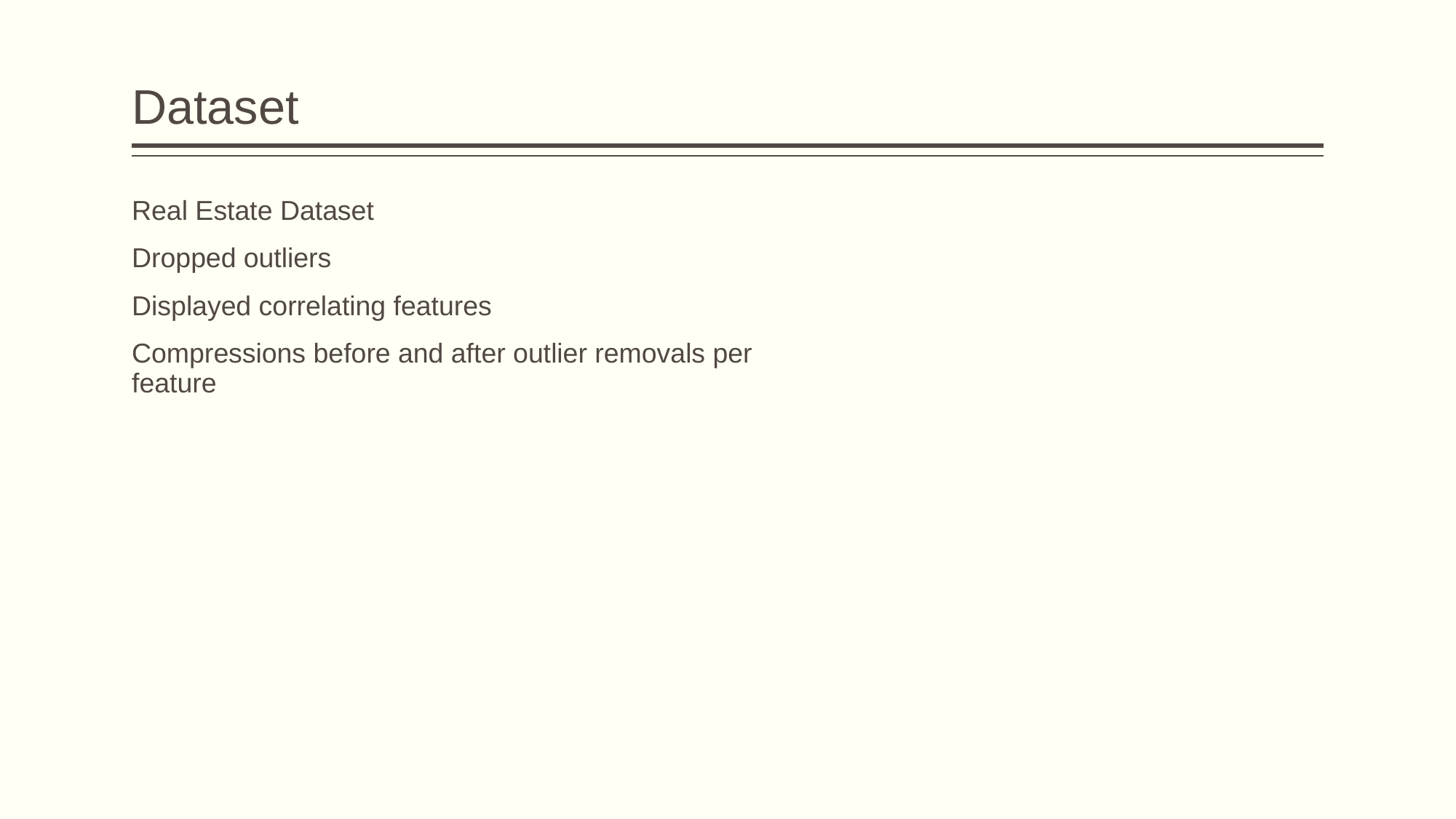

# Dataset
Real Estate Dataset
Dropped outliers
Displayed correlating features
Compressions before and after outlier removals per feature